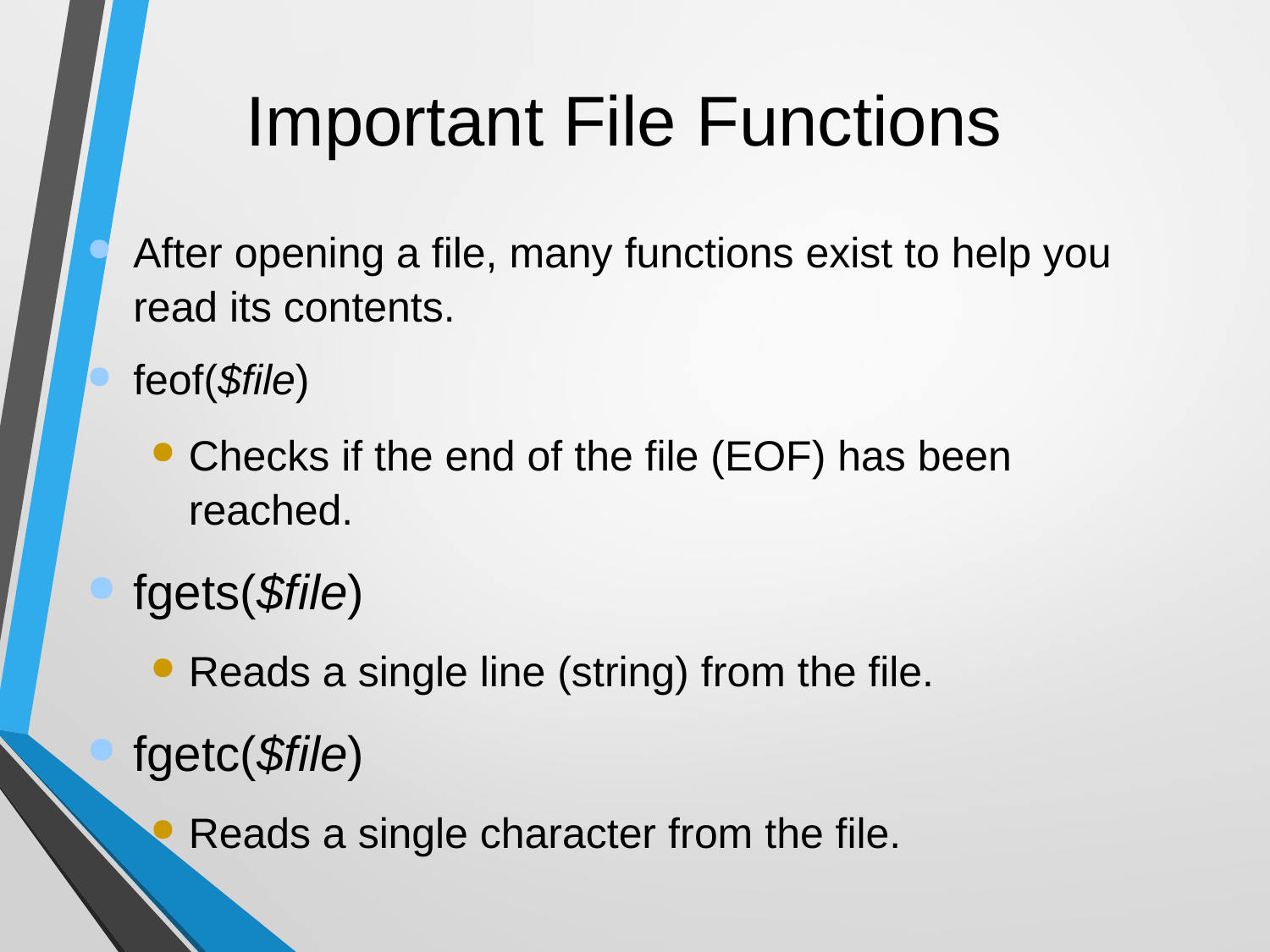

# Important File Functions
After opening a file, many functions exist to help you read its contents.
feof($file)‏
Checks if the end of the file (EOF) has been reached.
fgets($file)‏
Reads a single line (string) from the file.
fgetc($file)‏
Reads a single character from the file.